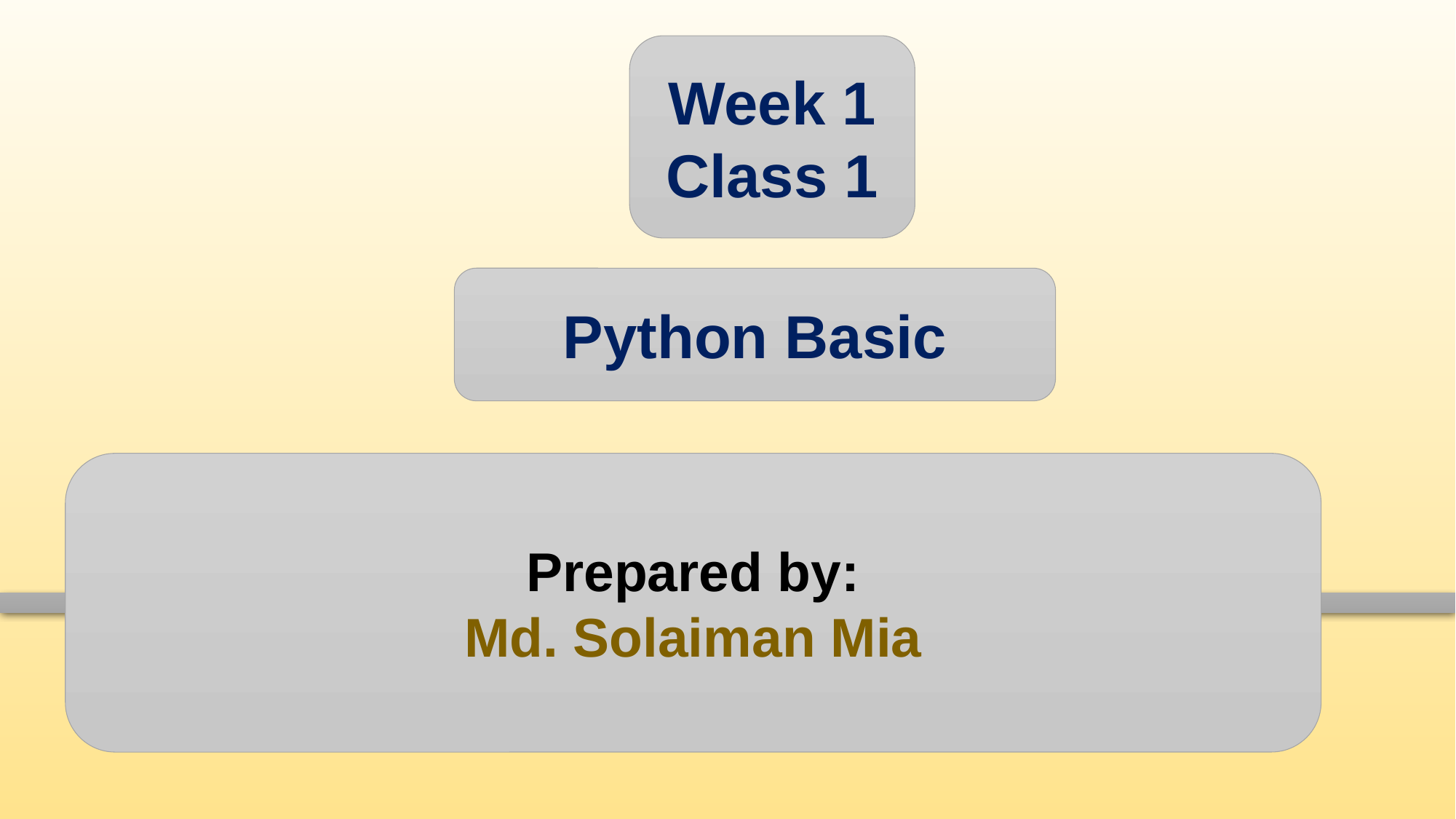

Week 1
Class 1
Python Basic
Prepared by:
Md. Solaiman Mia